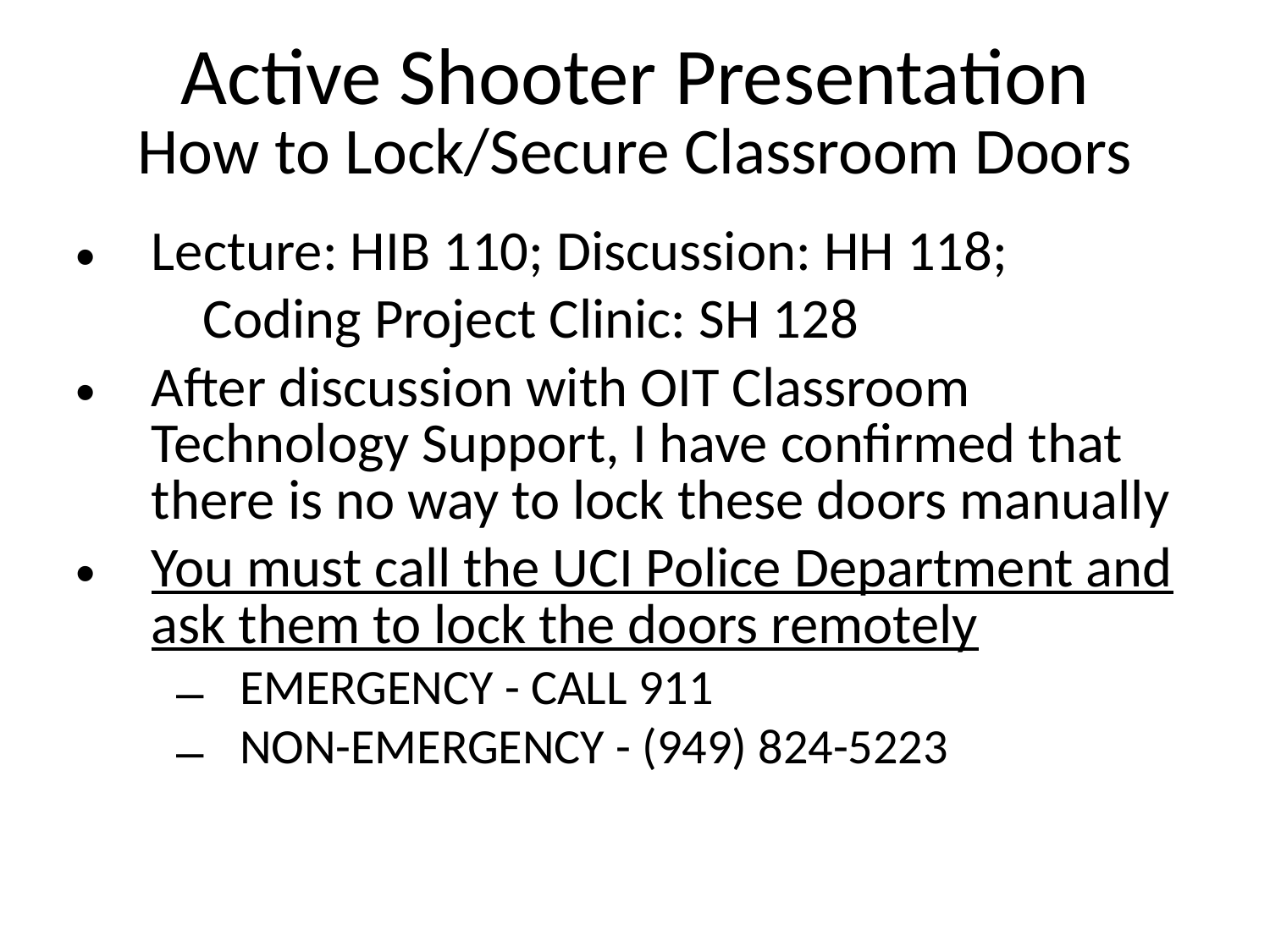

Active Shooter Presentation
How to Lock/Secure Classroom Doors
Lecture: HIB 110; Discussion: HH 118;
	Coding Project Clinic: SH 128
After discussion with OIT Classroom Technology Support, I have confirmed that there is no way to lock these doors manually
You must call the UCI Police Department and ask them to lock the doors remotely
EMERGENCY - CALL 911
NON-EMERGENCY - (949) 824-5223